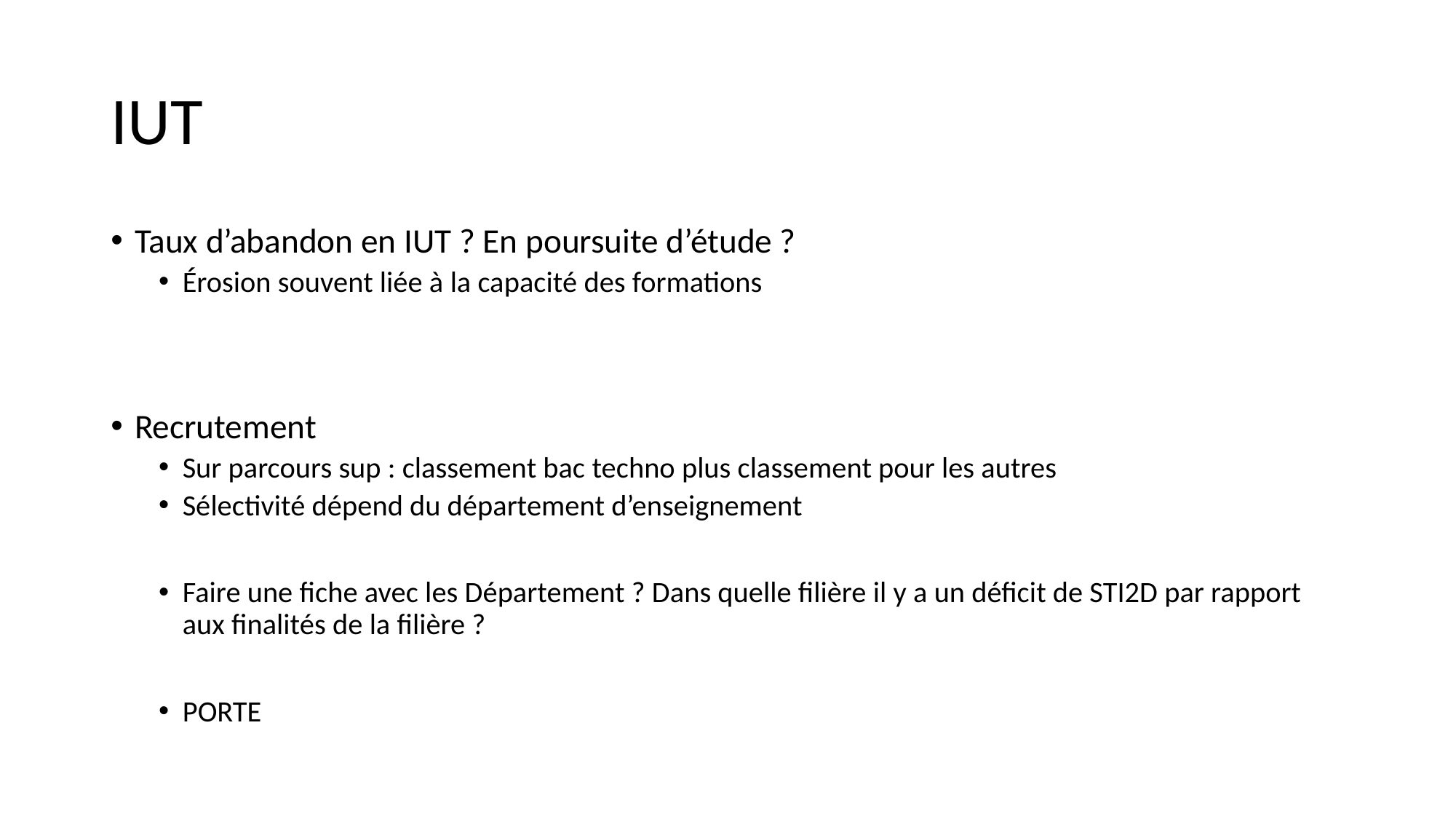

# IUT
Taux d’abandon en IUT ? En poursuite d’étude ?
Érosion souvent liée à la capacité des formations

Recrutement
Sur parcours sup : classement bac techno plus classement pour les autres
Sélectivité dépend du département d’enseignement

Faire une fiche avec les Département ? Dans quelle filière il y a un déficit de STI2D par rapport aux finalités de la filière ?

PORTE